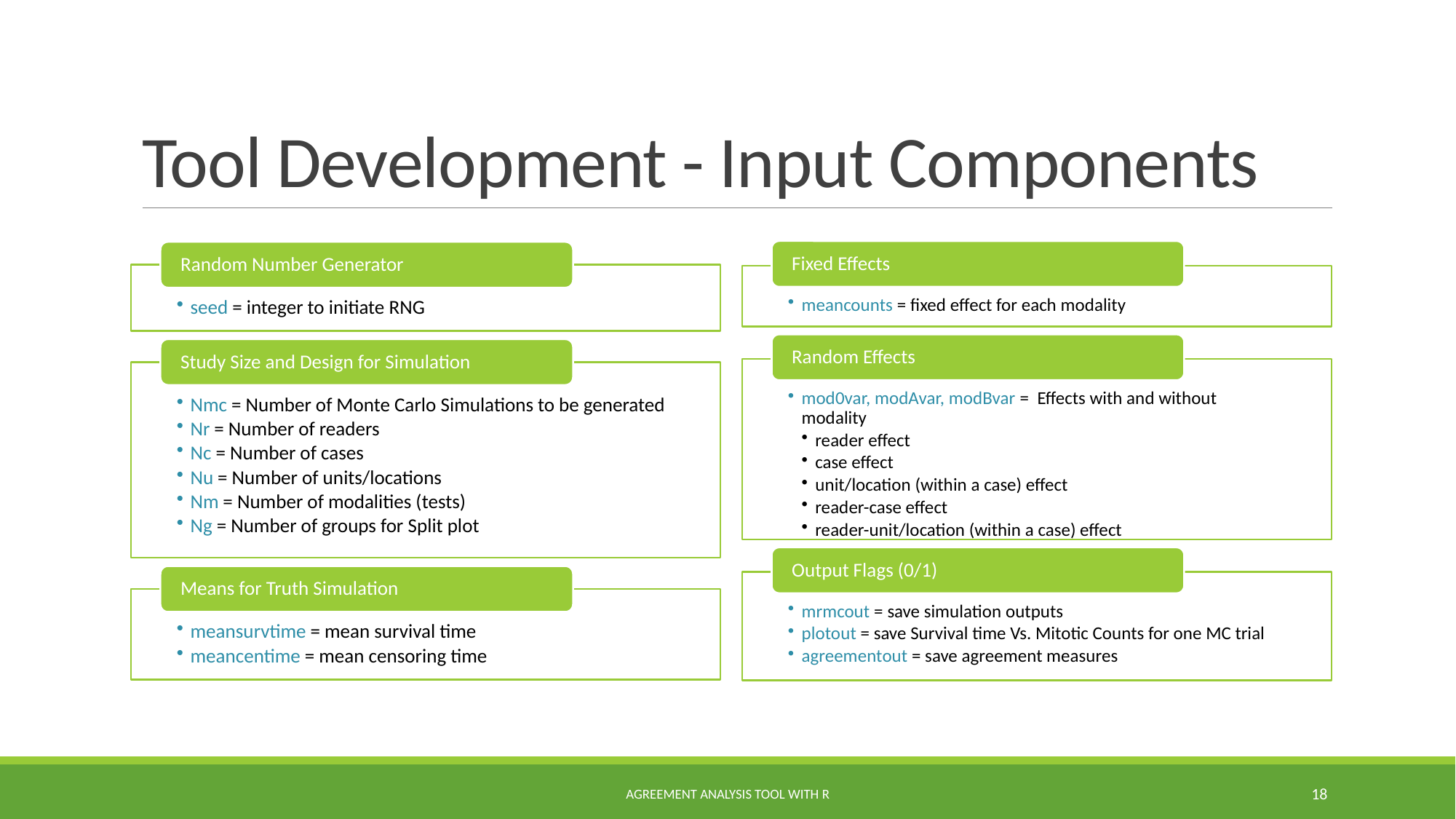

# Tool Development - Input Components
meancounts = fixed effect for each modality
Fixed Effects
mod0var, modAvar, modBvar =  Effects with and without modality
reader effect
case effect
unit/location (within a case) effect
reader-case effect
reader-unit/location (within a case) effect
Random Effects
mrmcout = save simulation outputs
plotout = save Survival time Vs. Mitotic Counts for one MC trial
agreementout = save agreement measures
Output Flags (0/1)
seed = integer to initiate RNG
Random Number Generator
Nmc = Number of Monte Carlo Simulations to be generated
Nr = Number of readers
Nc = Number of cases
Nu = Number of units/locations
Nm = Number of modalities (tests)
Ng = Number of groups for Split plot
Study Size and Design for Simulation
meansurvtime = mean survival time
meancentime = mean censoring time
Means for Truth Simulation
Agreement Analysis Tool with R
18